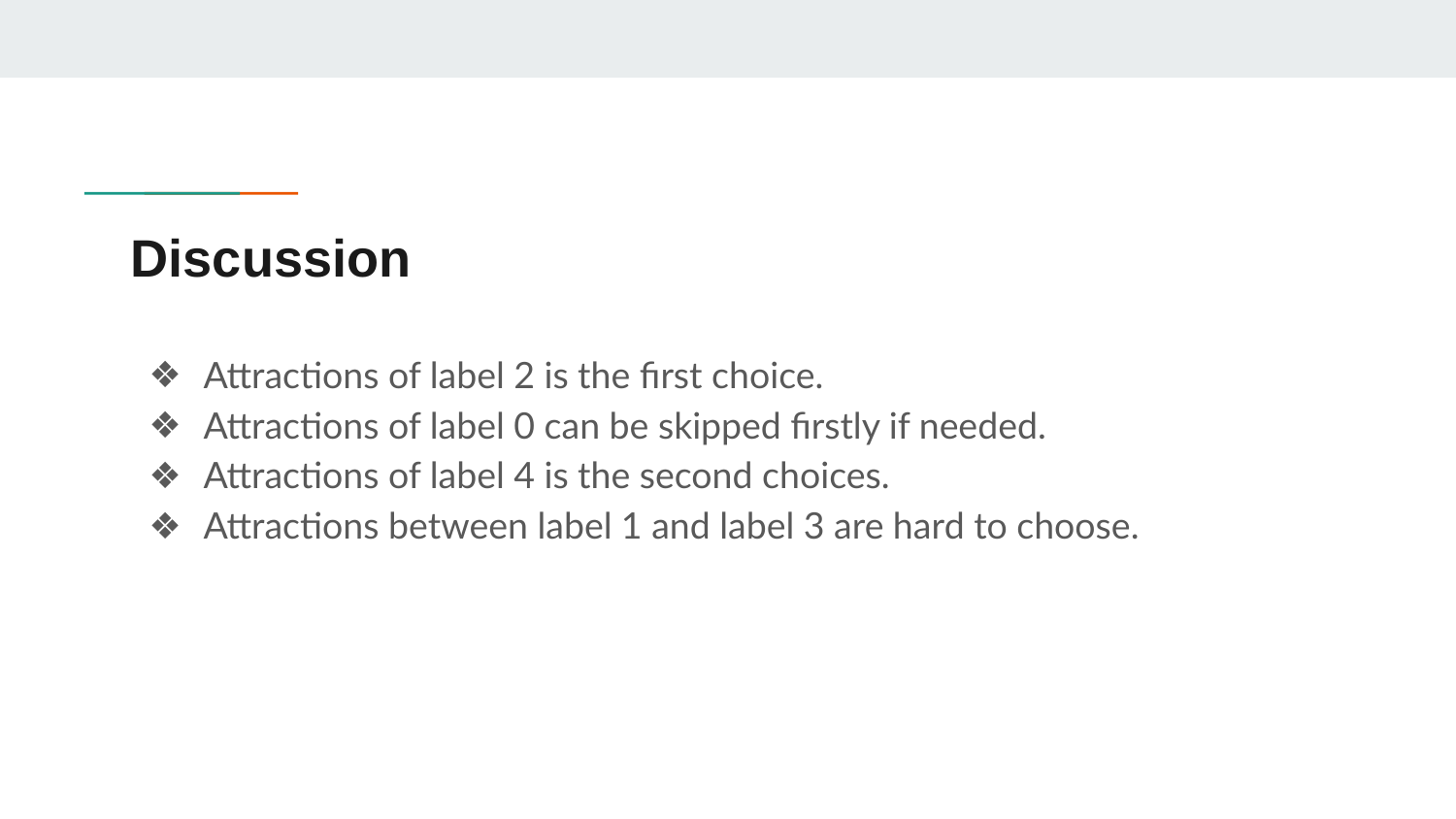

# Discussion
Attractions of label 2 is the first choice.
Attractions of label 0 can be skipped firstly if needed.
Attractions of label 4 is the second choices.
Attractions between label 1 and label 3 are hard to choose.